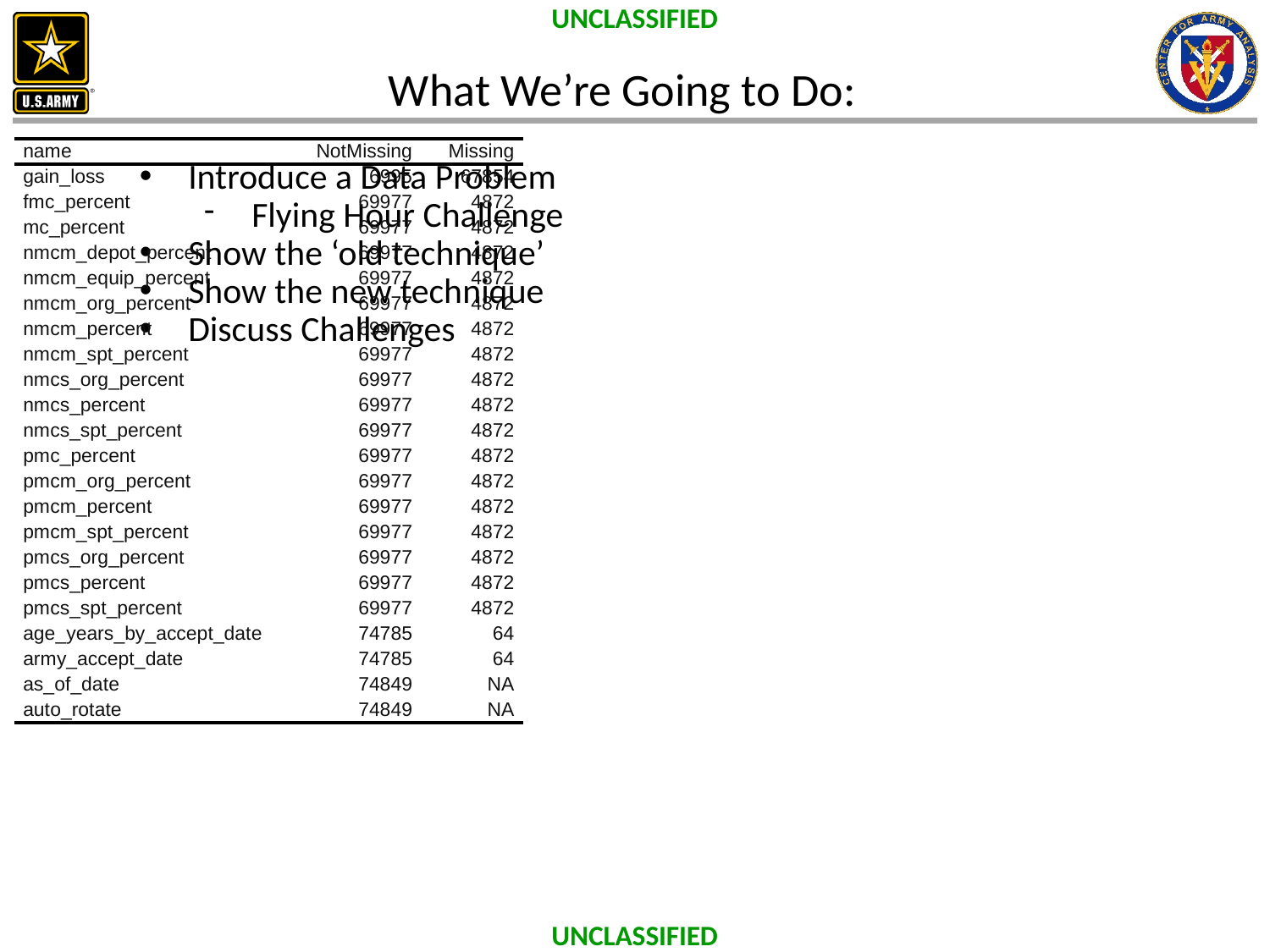

# What We’re Going to Do:
| name | NotMissing | Missing |
| --- | --- | --- |
| gain\_loss | 6995 | 67854 |
| fmc\_percent | 69977 | 4872 |
| mc\_percent | 69977 | 4872 |
| nmcm\_depot\_percent | 69977 | 4872 |
| nmcm\_equip\_percent | 69977 | 4872 |
| nmcm\_org\_percent | 69977 | 4872 |
| nmcm\_percent | 69977 | 4872 |
| nmcm\_spt\_percent | 69977 | 4872 |
| nmcs\_org\_percent | 69977 | 4872 |
| nmcs\_percent | 69977 | 4872 |
| nmcs\_spt\_percent | 69977 | 4872 |
| pmc\_percent | 69977 | 4872 |
| pmcm\_org\_percent | 69977 | 4872 |
| pmcm\_percent | 69977 | 4872 |
| pmcm\_spt\_percent | 69977 | 4872 |
| pmcs\_org\_percent | 69977 | 4872 |
| pmcs\_percent | 69977 | 4872 |
| pmcs\_spt\_percent | 69977 | 4872 |
| age\_years\_by\_accept\_date | 74785 | 64 |
| army\_accept\_date | 74785 | 64 |
| as\_of\_date | 74849 | NA |
| auto\_rotate | 74849 | NA |
Introduce a Data Problem
Flying Hour Challenge
Show the ‘old technique’
Show the new technique
Discuss Challenges